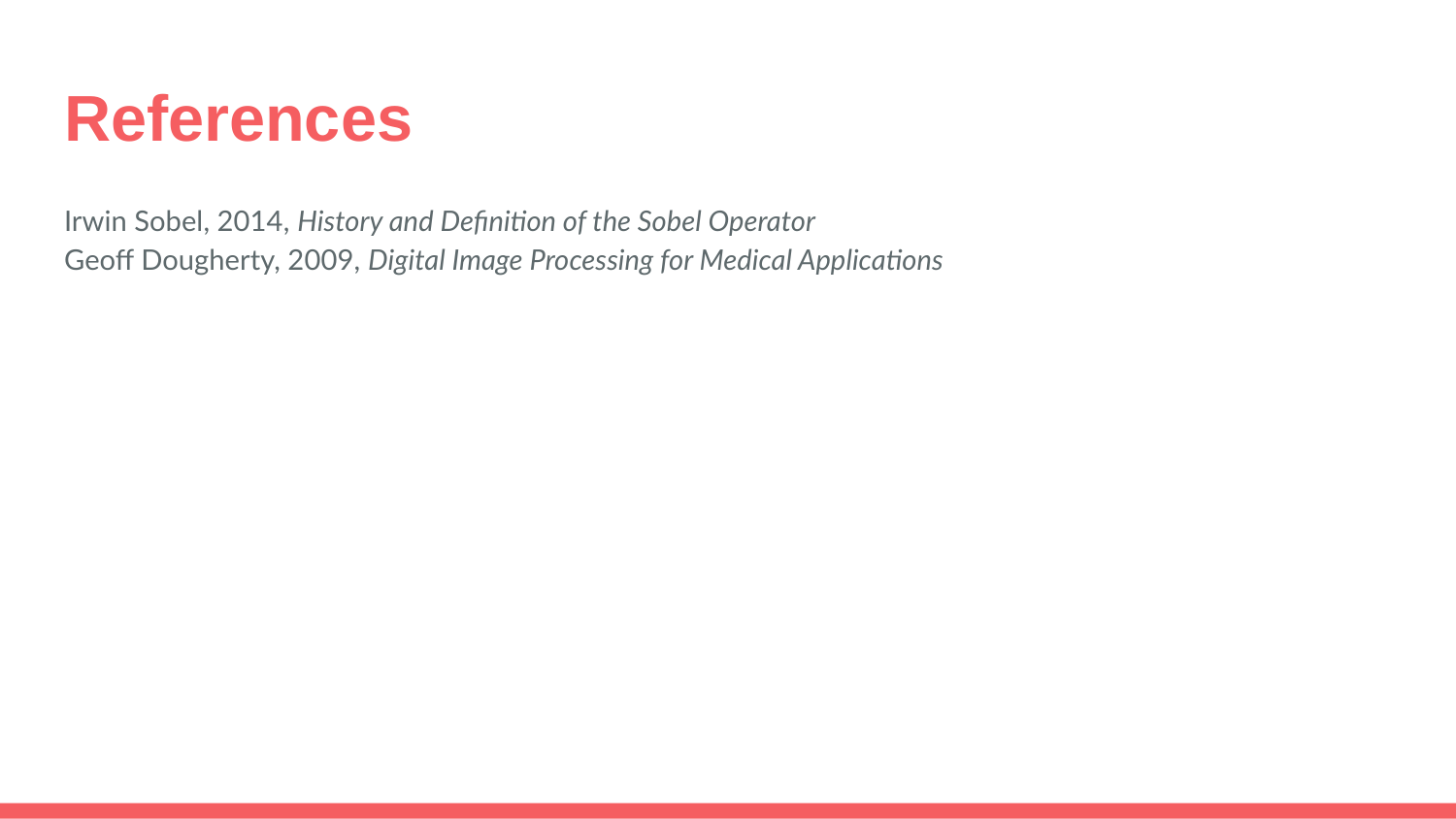

# References
Irwin Sobel, 2014, History and Definition of the Sobel Operator
Geoff Dougherty, 2009, Digital Image Processing for Medical Applications